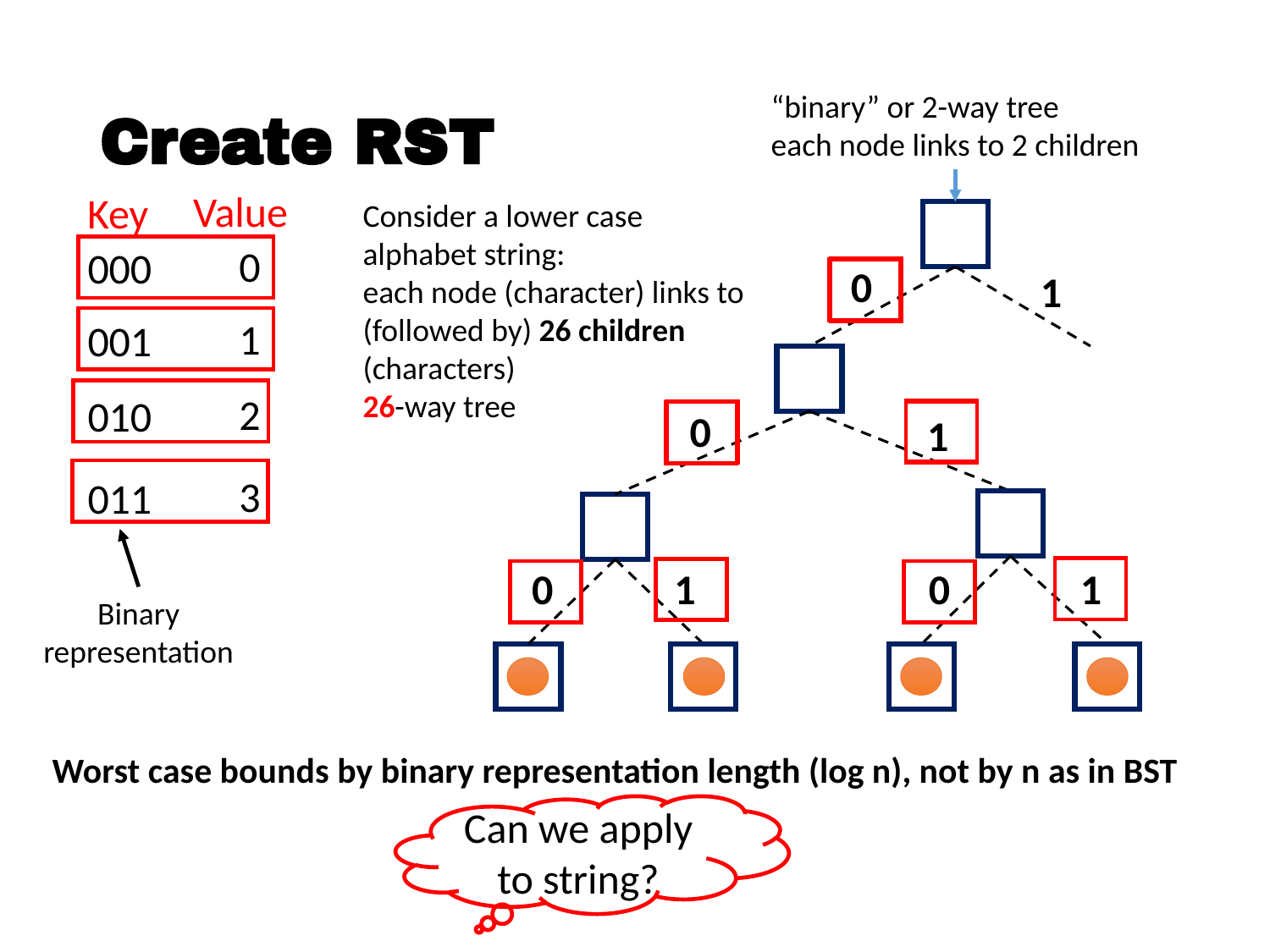

# Create RST
“binary” or 2-way tree
each node links to 2 children
Value
Key
Consider a lower case alphabet string:
each node (character) links to (followed by) 26 children (characters)
26-way tree

0
000

0

1

1

001

2
010
0

1

3
011

0
1
0
1

Binary representation

Worst case bounds by binary representation length (log n), not by n as in BST
Can we apply to string?